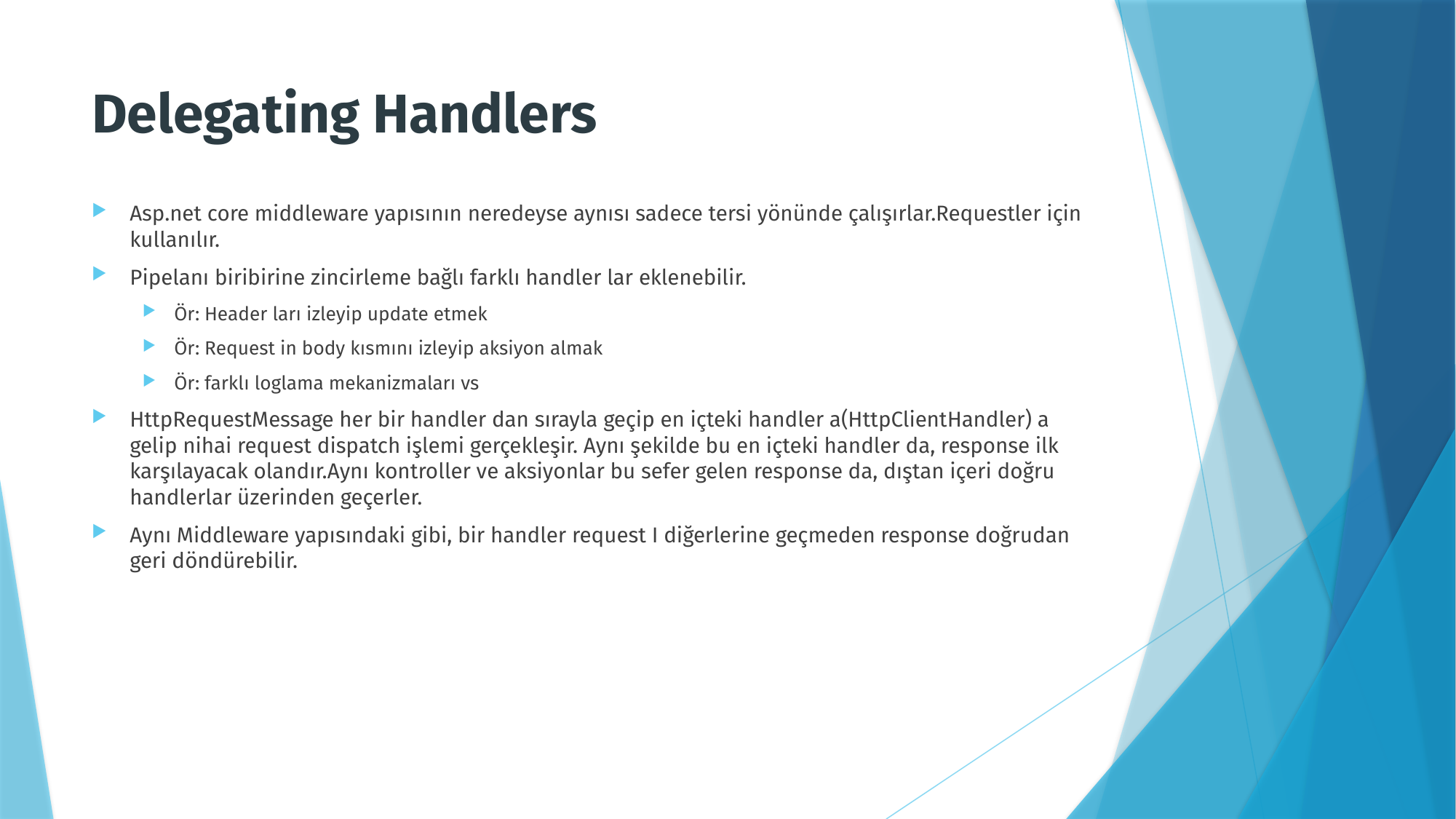

# Delegating Handlers
Asp.net core middleware yapısının neredeyse aynısı sadece tersi yönünde çalışırlar.Requestler için kullanılır.
Pipelanı biribirine zincirleme bağlı farklı handler lar eklenebilir.
Ör: Header ları izleyip update etmek
Ör: Request in body kısmını izleyip aksiyon almak
Ör: farklı loglama mekanizmaları vs
HttpRequestMessage her bir handler dan sırayla geçip en içteki handler a(HttpClientHandler) a gelip nihai request dispatch işlemi gerçekleşir. Aynı şekilde bu en içteki handler da, response ilk karşılayacak olandır.Aynı kontroller ve aksiyonlar bu sefer gelen response da, dıştan içeri doğru handlerlar üzerinden geçerler.
Aynı Middleware yapısındaki gibi, bir handler request I diğerlerine geçmeden response doğrudan geri döndürebilir.